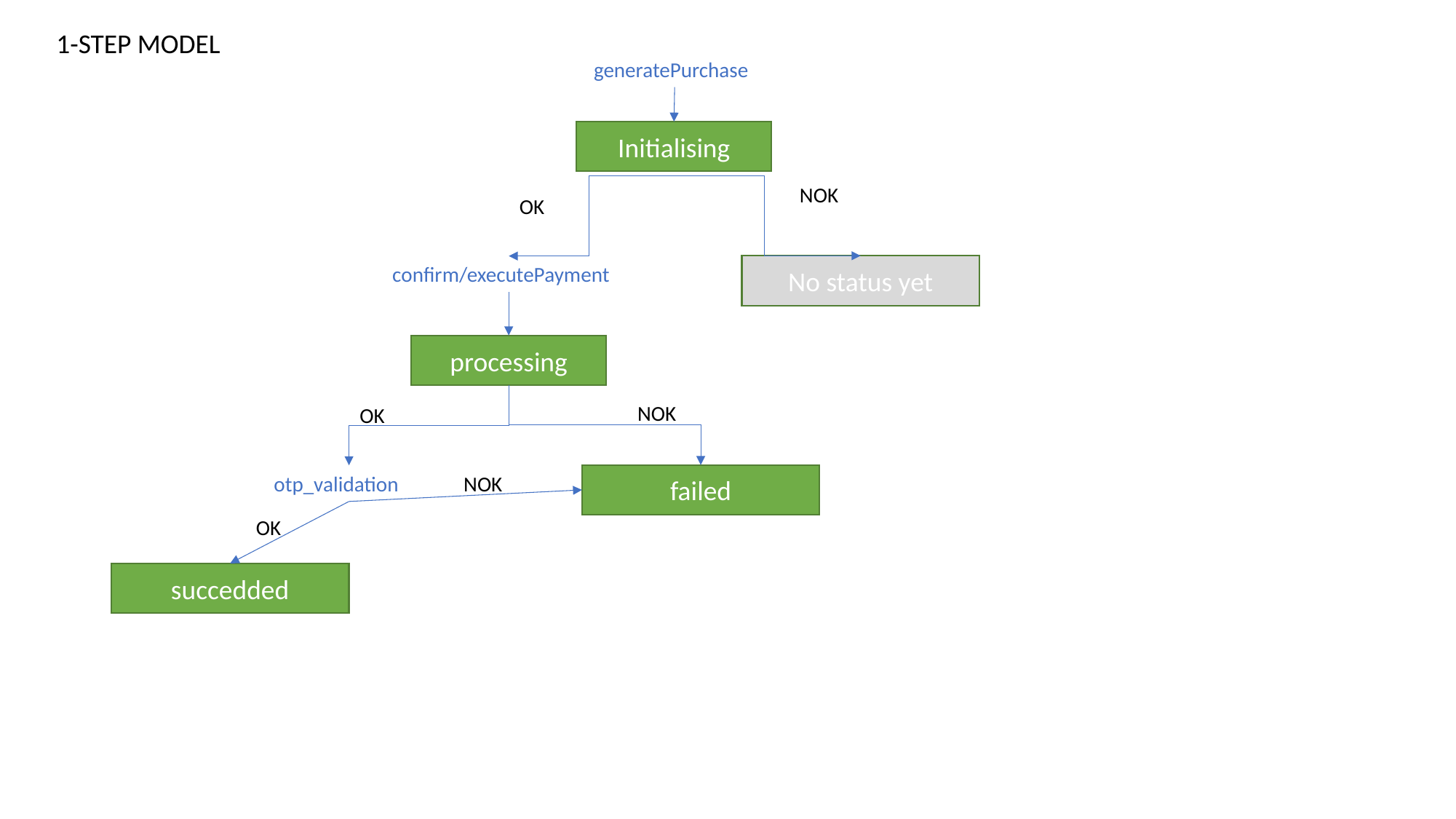

1-STEP MODEL
generatePurchase
Initialising
NOK
OK
confirm/executePayment
No status yet
processing
NOK
OK
NOK
failed
otp_validation
OK
succedded